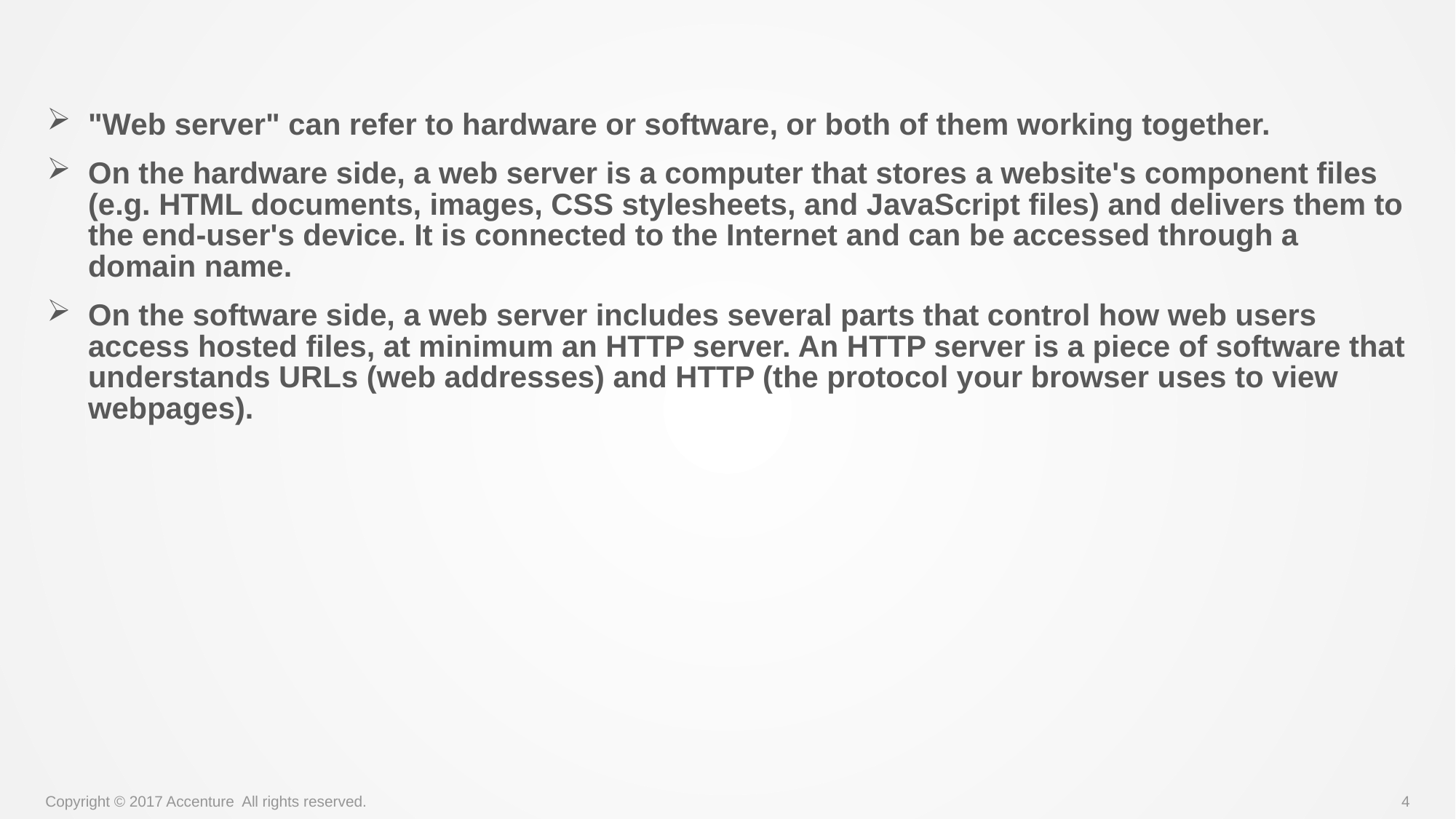

"Web server" can refer to hardware or software, or both of them working together.
On the hardware side, a web server is a computer that stores a website's component files (e.g. HTML documents, images, CSS stylesheets, and JavaScript files) and delivers them to the end-user's device. It is connected to the Internet and can be accessed through a domain name.
On the software side, a web server includes several parts that control how web users access hosted files, at minimum an HTTP server. An HTTP server is a piece of software that understands URLs (web addresses) and HTTP (the protocol your browser uses to view webpages).
Copyright © 2017 Accenture  All rights reserved.
4